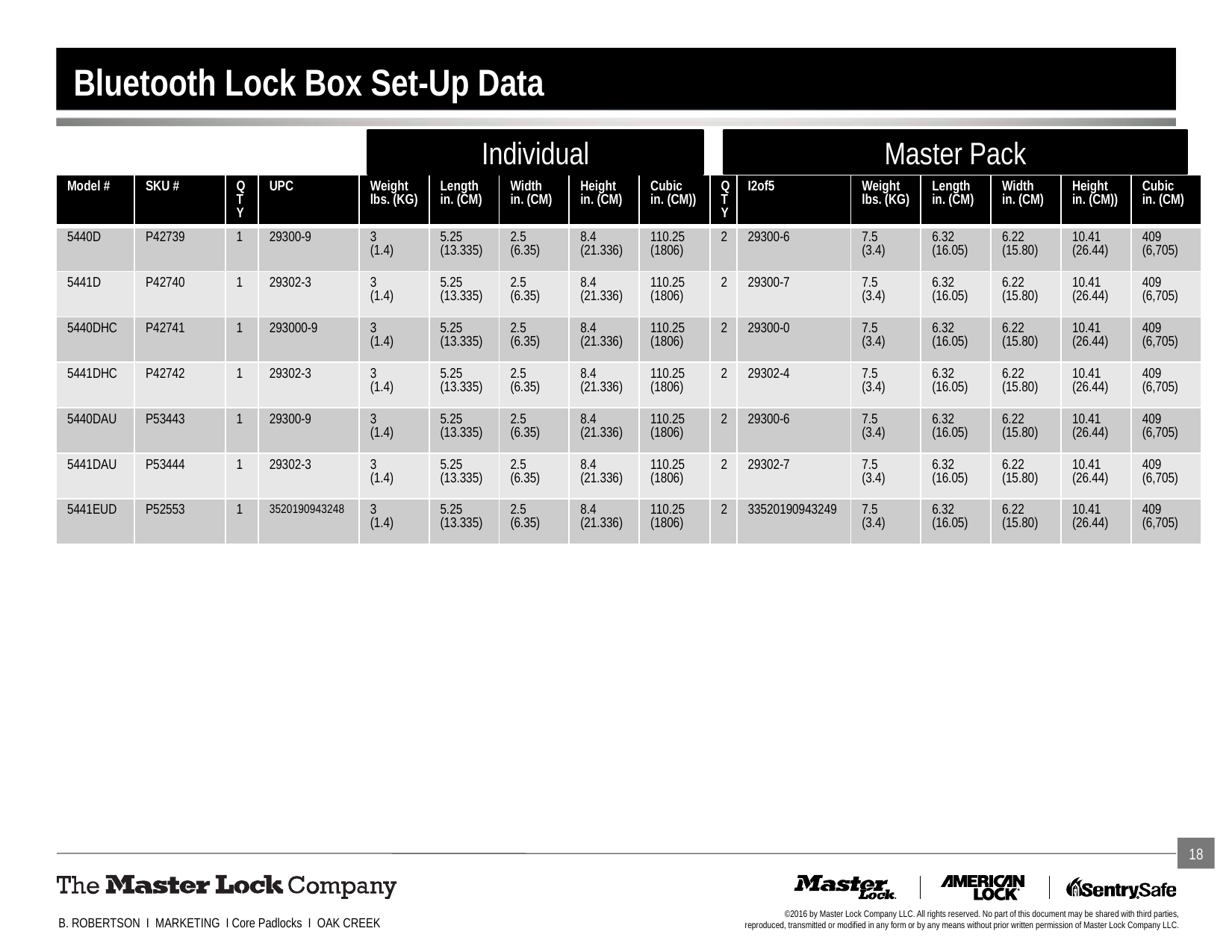

# Bluetooth Lock Box Set-Up Data
Master Pack
Individual
| Model # | SKU # | QTY | UPC | Weight lbs. (KG) | Length in. (CM) | Width in. (CM) | Height in. (CM) | Cubic in. (CM)) | QTY | I2of5 | Weight lbs. (KG) | Length in. (CM) | Width in. (CM) | Height in. (CM)) | Cubic in. (CM) |
| --- | --- | --- | --- | --- | --- | --- | --- | --- | --- | --- | --- | --- | --- | --- | --- |
| 5440D | P42739 | 1 | 29300-9 | 3 (1.4) | 5.25 (13.335) | 2.5 (6.35) | 8.4 (21.336) | 110.25 (1806) | 2 | 29300-6 | 7.5 (3.4) | 6.32 (16.05) | 6.22 (15.80) | 10.41 (26.44) | 409 (6,705) |
| 5441D | P42740 | 1 | 29302-3 | 3 (1.4) | 5.25 (13.335) | 2.5 (6.35) | 8.4 (21.336) | 110.25 (1806) | 2 | 29300-7 | 7.5 (3.4) | 6.32 (16.05) | 6.22 (15.80) | 10.41 (26.44) | 409 (6,705) |
| 5440DHC | P42741 | 1 | 293000-9 | 3 (1.4) | 5.25 (13.335) | 2.5 (6.35) | 8.4 (21.336) | 110.25 (1806) | 2 | 29300-0 | 7.5 (3.4) | 6.32 (16.05) | 6.22 (15.80) | 10.41 (26.44) | 409 (6,705) |
| 5441DHC | P42742 | 1 | 29302-3 | 3 (1.4) | 5.25 (13.335) | 2.5 (6.35) | 8.4 (21.336) | 110.25 (1806) | 2 | 29302-4 | 7.5 (3.4) | 6.32 (16.05) | 6.22 (15.80) | 10.41 (26.44) | 409 (6,705) |
| 5440DAU | P53443 | 1 | 29300-9 | 3 (1.4) | 5.25 (13.335) | 2.5 (6.35) | 8.4 (21.336) | 110.25 (1806) | 2 | 29300-6 | 7.5 (3.4) | 6.32 (16.05) | 6.22 (15.80) | 10.41 (26.44) | 409 (6,705) |
| 5441DAU | P53444 | 1 | 29302-3 | 3 (1.4) | 5.25 (13.335) | 2.5 (6.35) | 8.4 (21.336) | 110.25 (1806) | 2 | 29302-7 | 7.5 (3.4) | 6.32 (16.05) | 6.22 (15.80) | 10.41 (26.44) | 409 (6,705) |
| 5441EUD | P52553 | 1 | 3520190943248 | 3 (1.4) | 5.25 (13.335) | 2.5 (6.35) | 8.4 (21.336) | 110.25 (1806) | 2 | 33520190943249 | 7.5 (3.4) | 6.32 (16.05) | 6.22 (15.80) | 10.41 (26.44) | 409 (6,705) |